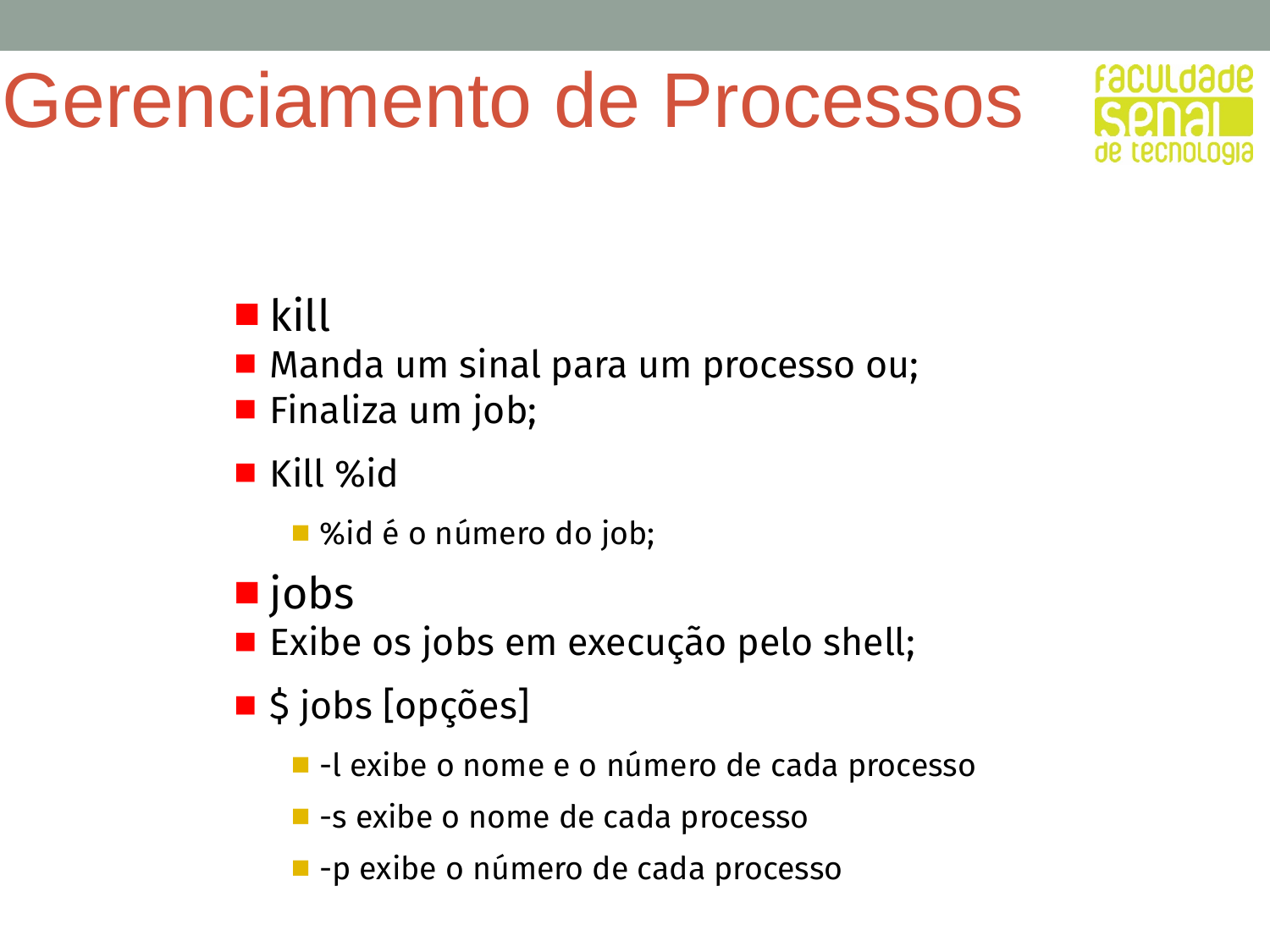

# Gerenciamento de Processos
kill
Manda um sinal para um processo ou;
Finaliza um job;
Kill %id
%id é o número do job;
jobs
Exibe os jobs em execução pelo shell;
$ jobs [opções]
-l exibe o nome e o número de cada processo
-s exibe o nome de cada processo
-p exibe o número de cada processo